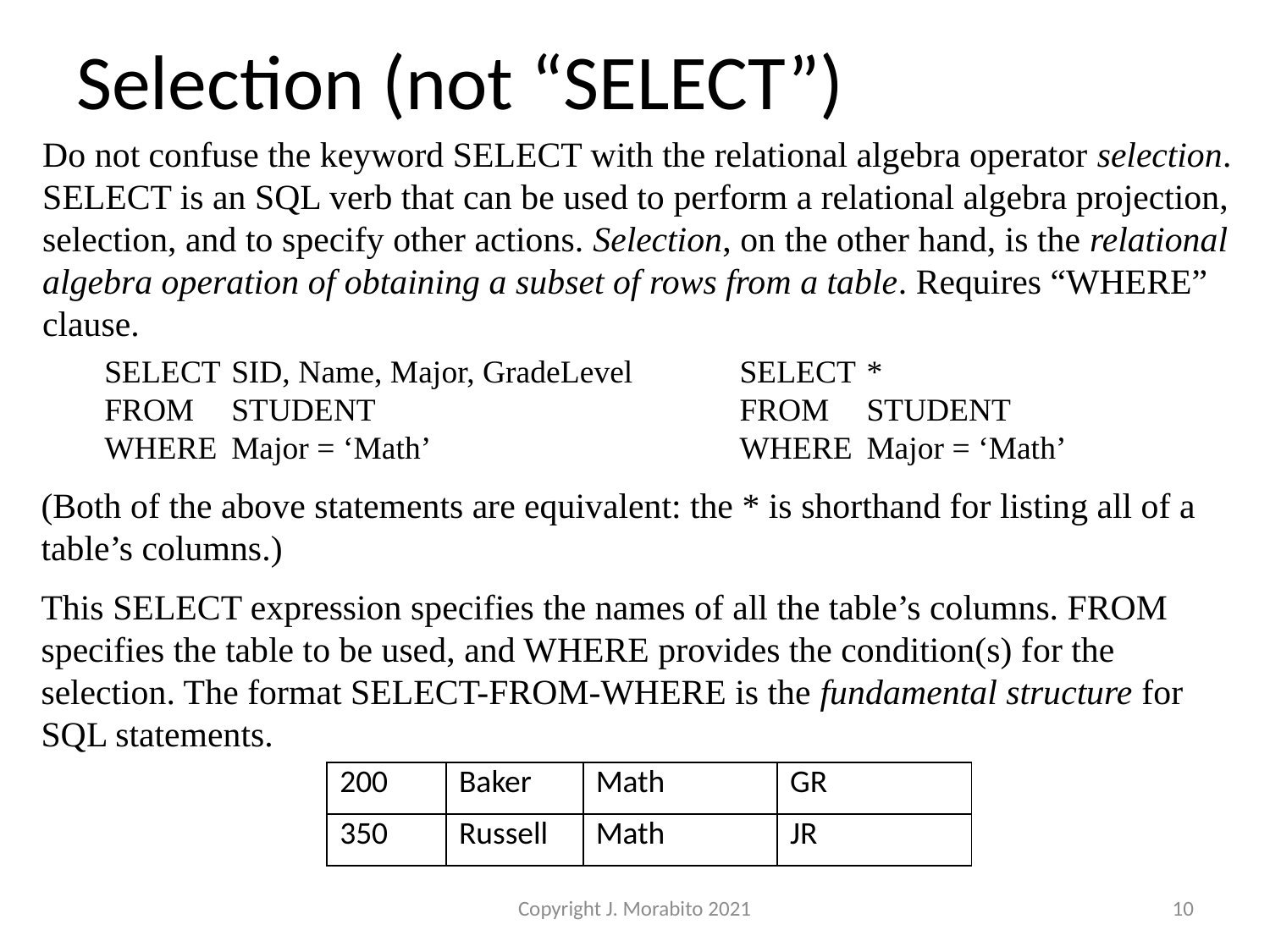

# Selection (not “SELECT”)
Do not confuse the keyword SELECT with the relational algebra operator selection. SELECT is an SQL verb that can be used to perform a relational algebra projection, selection, and to specify other actions. Selection, on the other hand, is the relational algebra operation of obtaining a subset of rows from a table. Requires “WHERE” clause.
SELECT	SID, Name, Major, GradeLevel
FROM	STUDENT
WHERE	Major = ‘Math’
SELECT	*
FROM	STUDENT
WHERE	Major = ‘Math’
(Both of the above statements are equivalent: the * is shorthand for listing all of a table’s columns.)

This SELECT expression specifies the names of all the table’s columns. FROM specifies the table to be used, and WHERE provides the condition(s) for the selection. The format SELECT-FROM-WHERE is the fundamental structure for SQL statements.
| 200 | Baker | Math | GR |
| --- | --- | --- | --- |
| 350 | Russell | Math | JR |
Copyright J. Morabito 2021
10